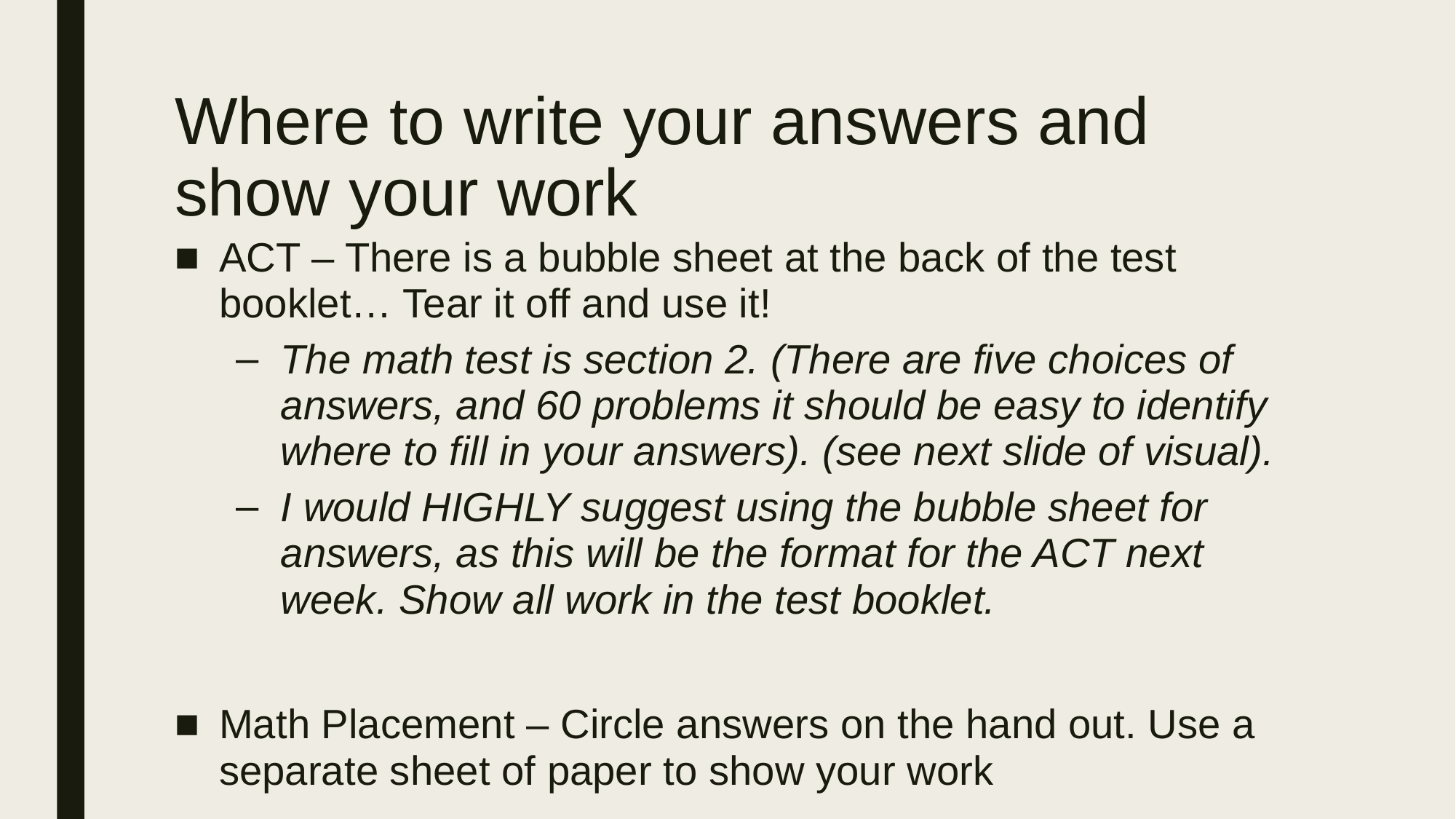

# Where to write your answers and show your work
ACT – There is a bubble sheet at the back of the test booklet… Tear it off and use it!
The math test is section 2. (There are five choices of answers, and 60 problems it should be easy to identify where to fill in your answers). (see next slide of visual).
I would HIGHLY suggest using the bubble sheet for answers, as this will be the format for the ACT next week. Show all work in the test booklet.

Math Placement – Circle answers on the hand out. Use a separate sheet of paper to show your work